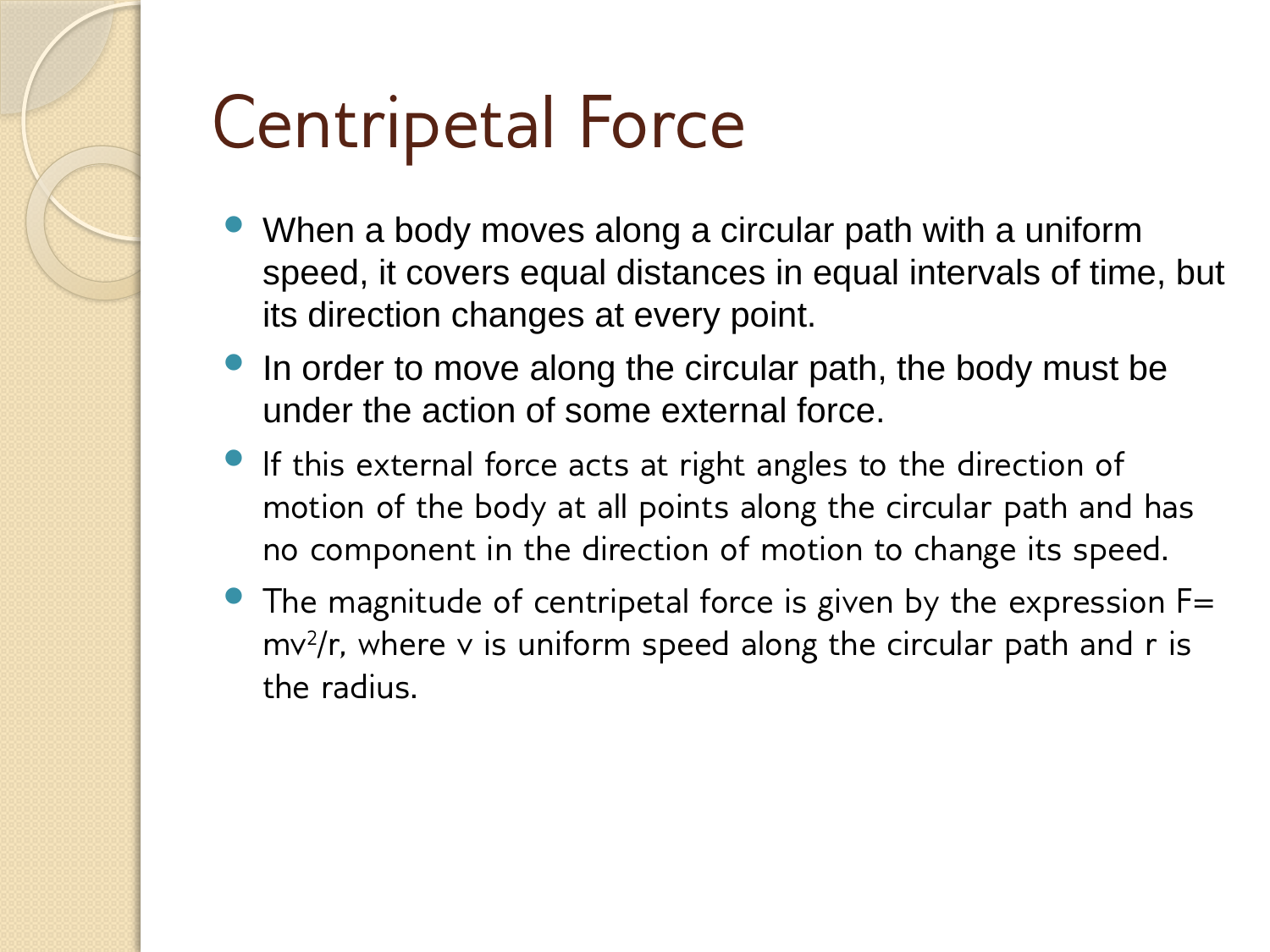

# Centripetal Force
When a body moves along a circular path with a uniform speed, it covers equal distances in equal intervals of time, but its direction changes at every point.
In order to move along the circular path, the body must be under the action of some external force.
If this external force acts at right angles to the direction of motion of the body at all points along the circular path and has no component in the direction of motion to change its speed.
The magnitude of centripetal force is given by the expression F= mv2/r, where v is uniform speed along the circular path and r is the radius.